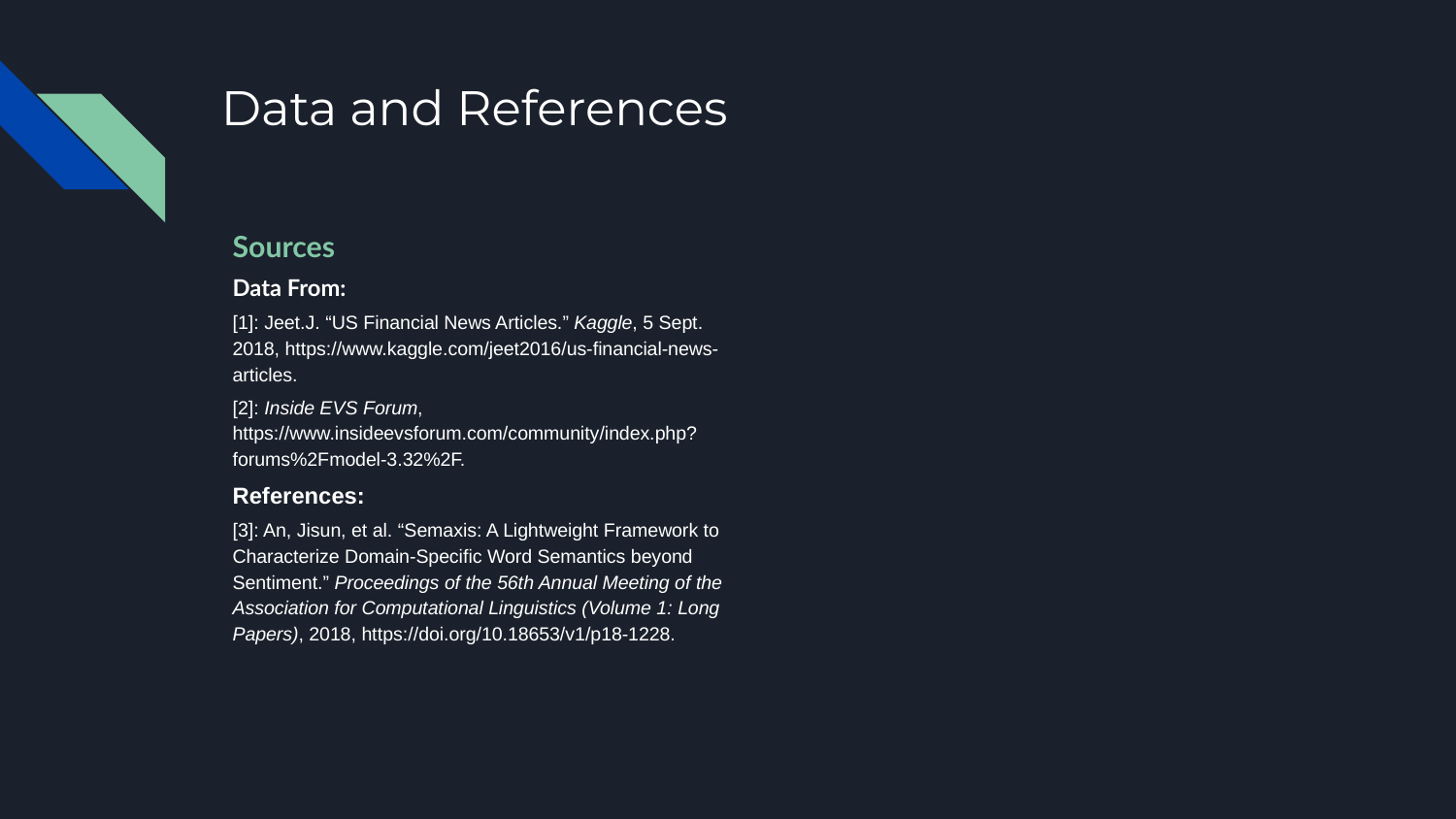

# Data and References
Sources
Data From:
[1]: Jeet.J. “US Financial News Articles.” Kaggle, 5 Sept. 2018, https://www.kaggle.com/jeet2016/us-financial-news-articles.
[2]: Inside EVS Forum, https://www.insideevsforum.com/community/index.php?forums%2Fmodel-3.32%2F.
References:
[3]: An, Jisun, et al. “Semaxis: A Lightweight Framework to Characterize Domain-Specific Word Semantics beyond Sentiment.” Proceedings of the 56th Annual Meeting of the Association for Computational Linguistics (Volume 1: Long Papers), 2018, https://doi.org/10.18653/v1/p18-1228.